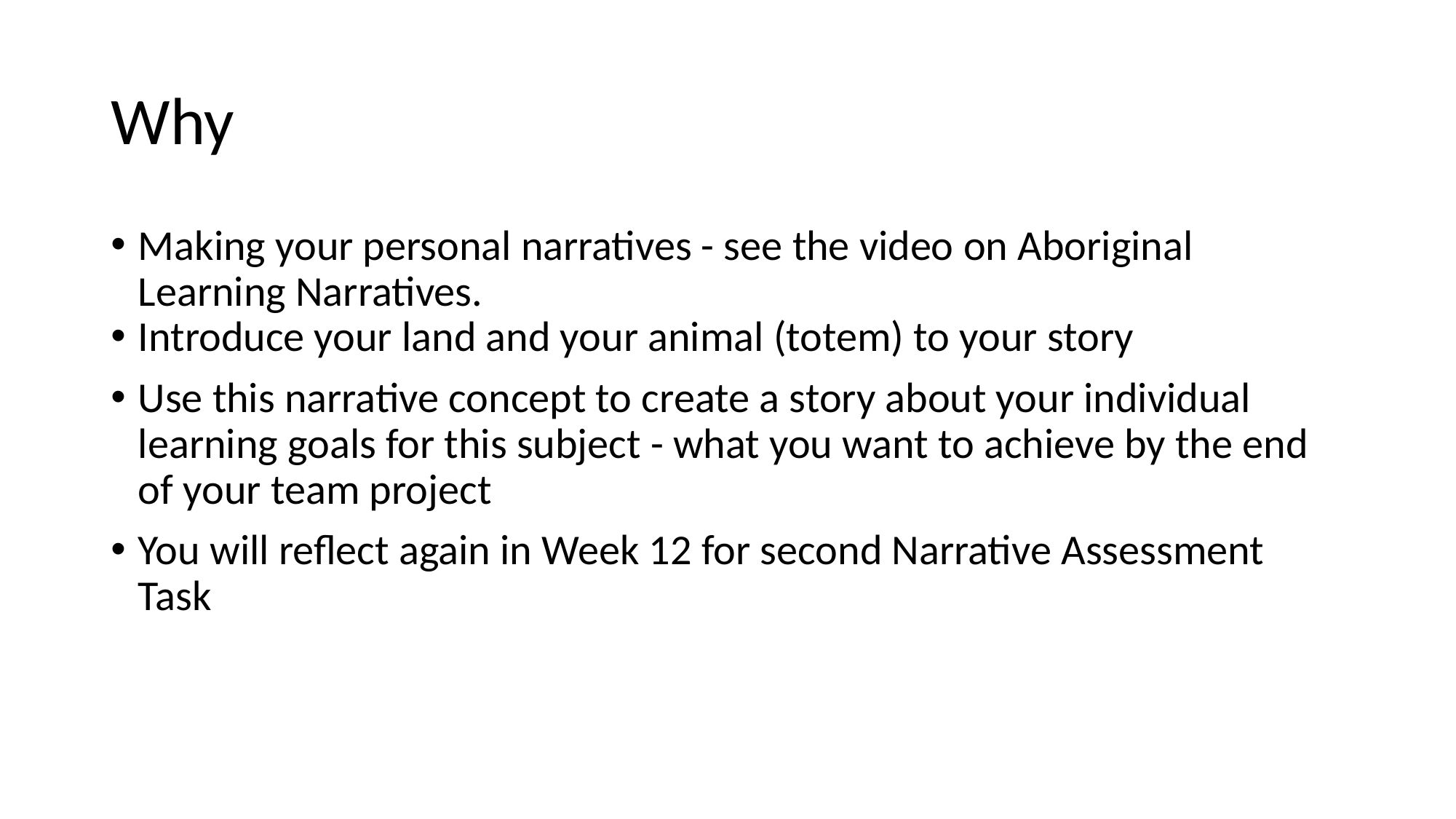

# Why
Making your personal narratives - see the video on Aboriginal Learning Narratives.
Introduce your land and your animal (totem) to your story
Use this narrative concept to create a story about your individual learning goals for this subject - what you want to achieve by the end of your team project
You will reflect again in Week 12 for second Narrative Assessment Task